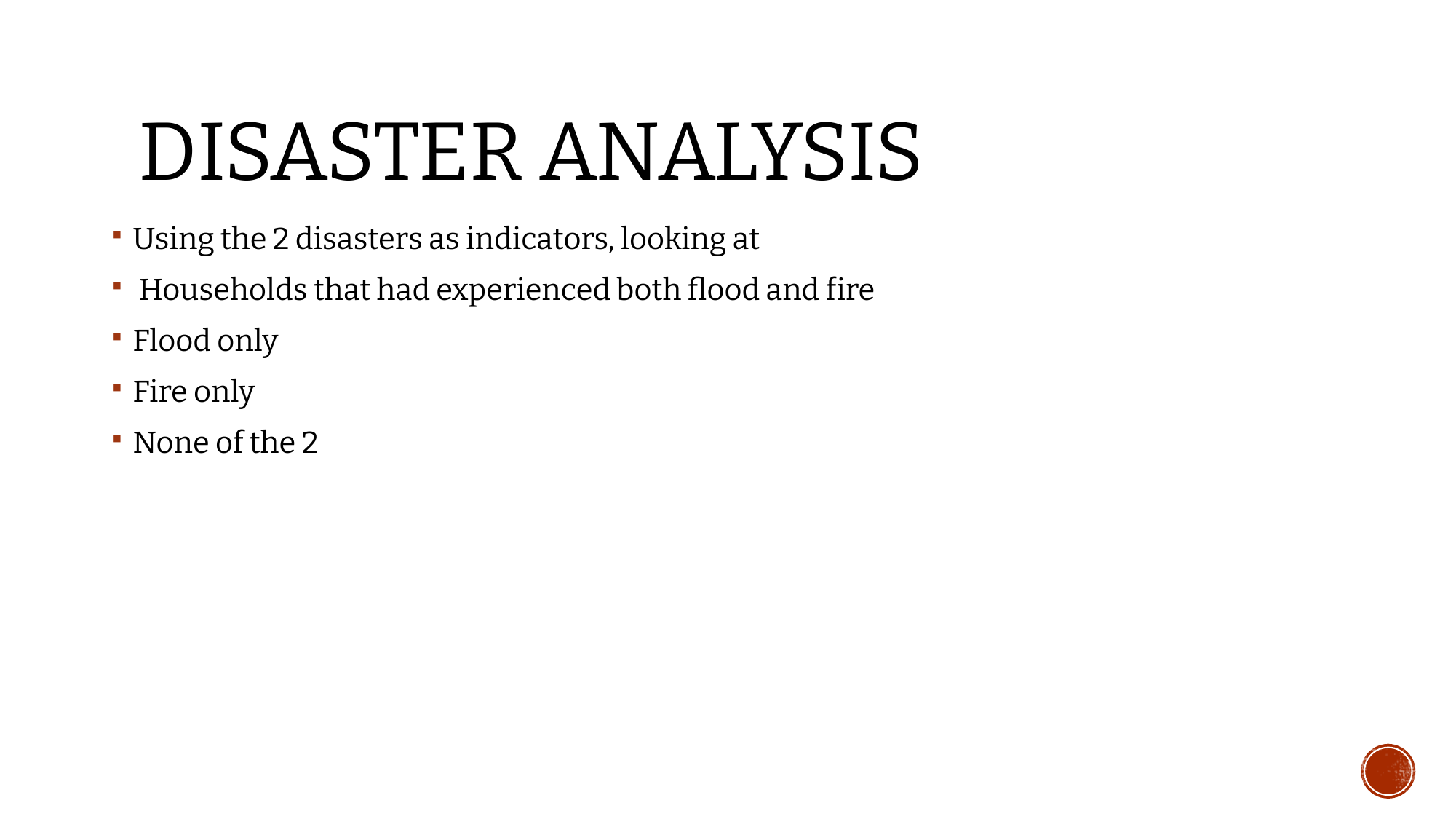

# Disaster analysis
Using the 2 disasters as indicators, looking at
 Households that had experienced both flood and fire
Flood only
Fire only
None of the 2